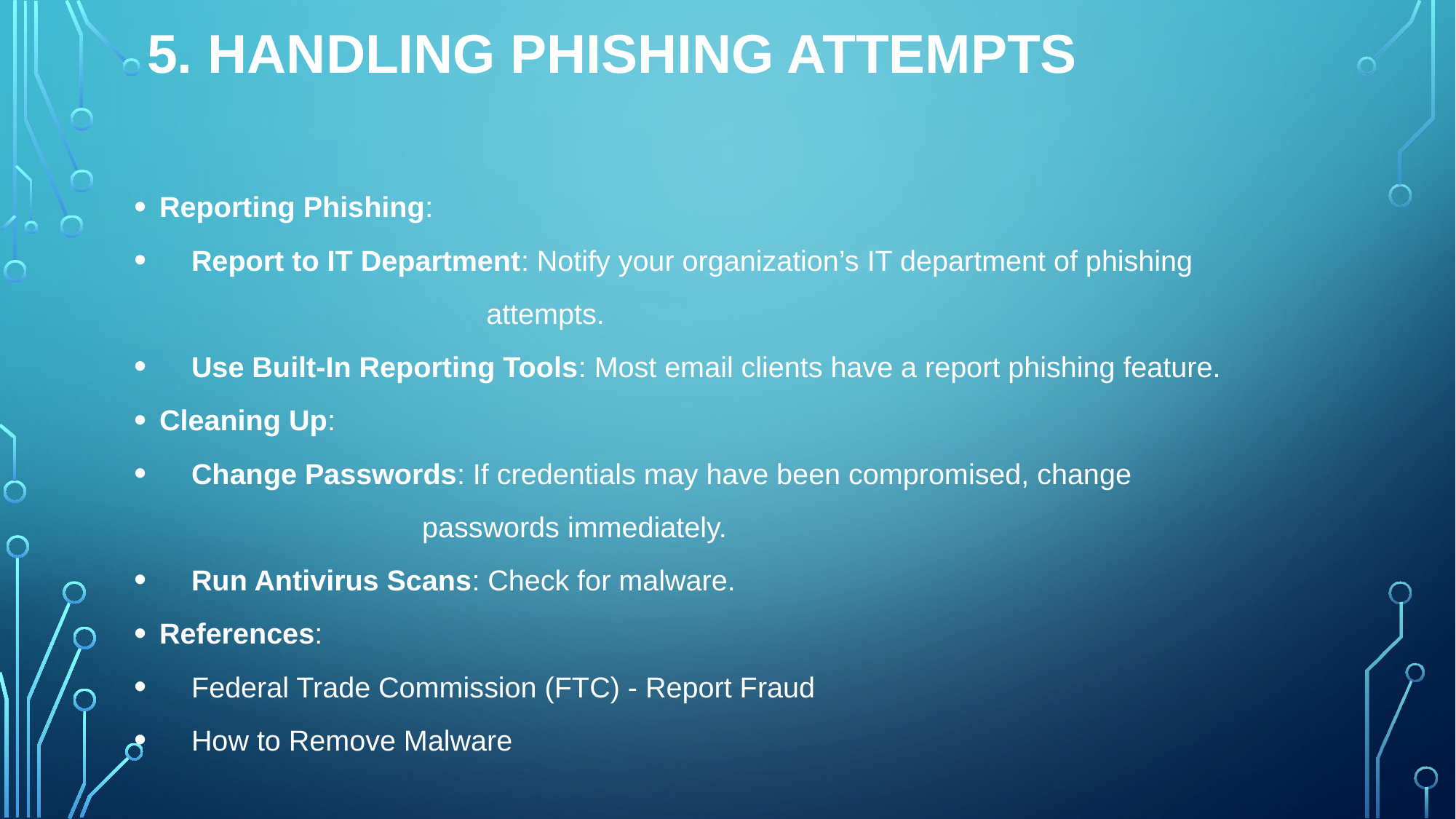

# 5. Handling Phishing Attempts
Reporting Phishing:
    Report to IT Department: Notify your organization’s IT department of phishing
                                            attempts.
    Use Built-In Reporting Tools: Most email clients have a report phishing feature.
Cleaning Up:
    Change Passwords: If credentials may have been compromised, change
                                    passwords immediately.
    Run Antivirus Scans: Check for malware.
References:
    Federal Trade Commission (FTC) - Report Fraud
    How to Remove Malware